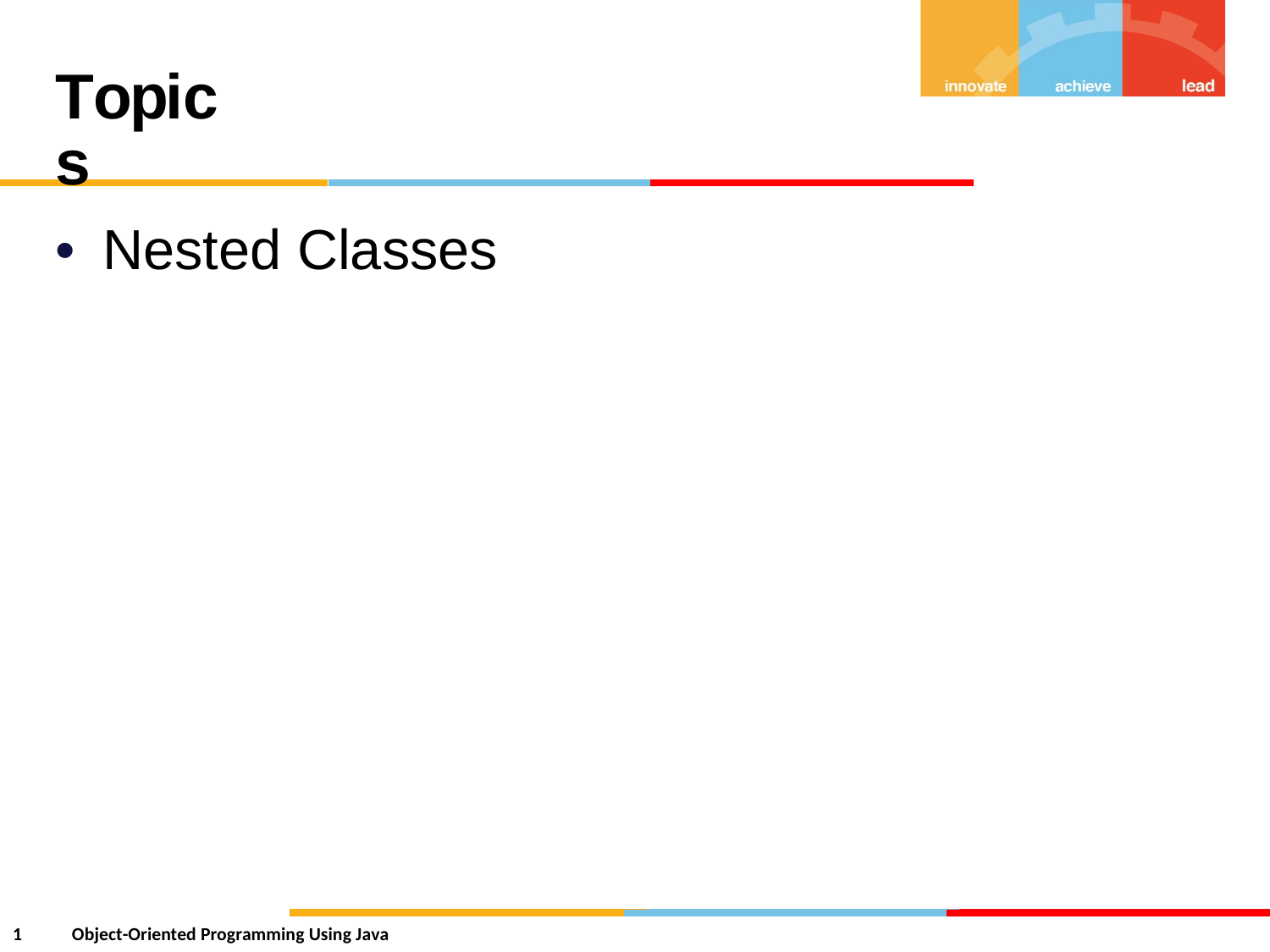

Topics

•
Nested
Classes

1
Object-Oriented Programming Using Java